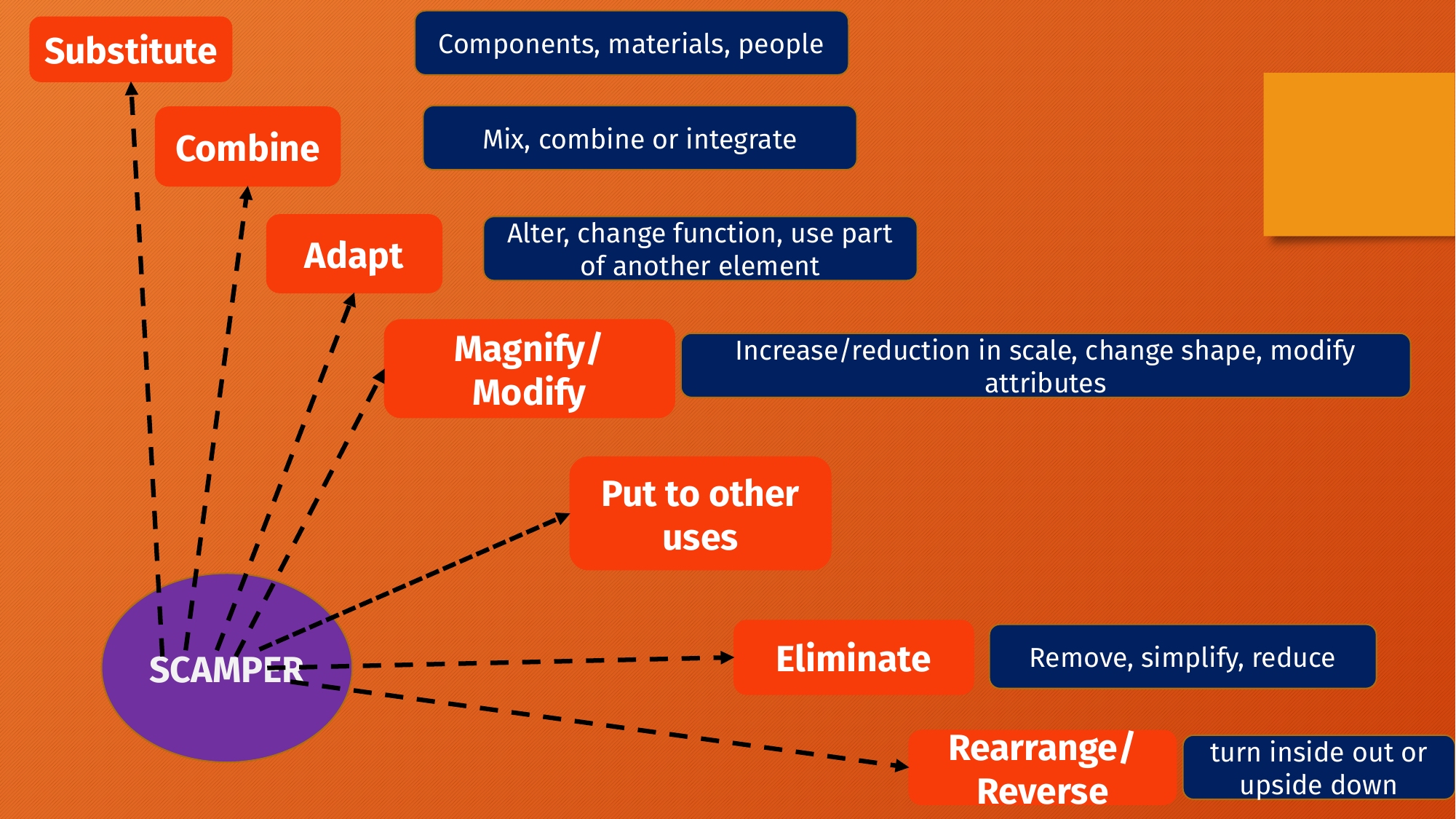

Components, materials, people
Substitute
Mix, combine or integrate
Combine
Adapt
Alter, change function, use part of another element
Magnify/Modify
Increase/reduction in scale, change shape, modify attributes
Put to other uses
SCAMPER
Eliminate
Remove, simplify, reduce
Rearrange/
Reverse
turn inside out or upside down